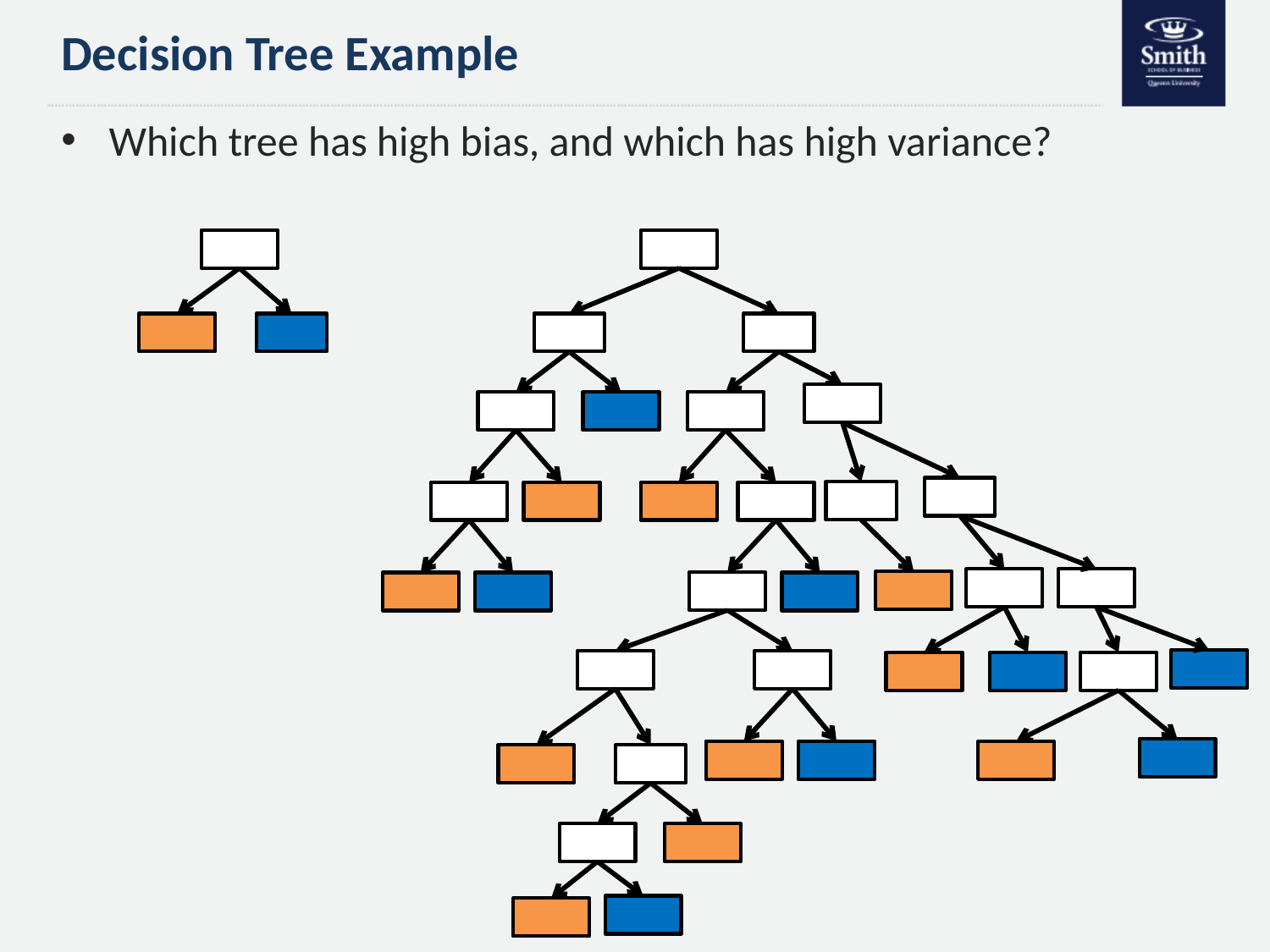

# Decision Tree Example
Which tree has high bias, and which has high variance?